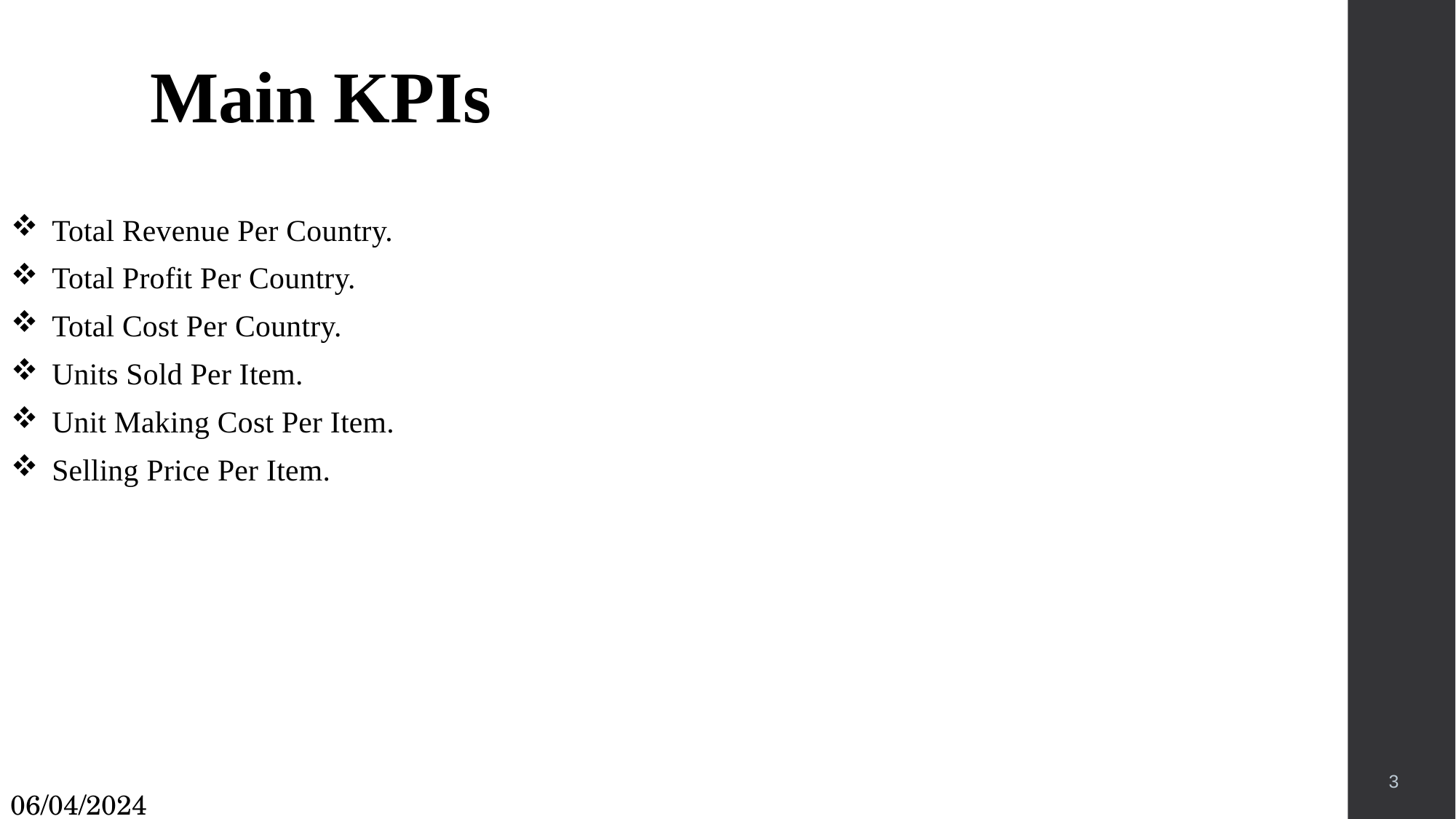

Main KPIs
Total Revenue Per Country.
Total Profit Per Country.
Total Cost Per Country.
Units Sold Per Item.
Unit Making Cost Per Item.
Selling Price Per Item.

3
06/04/2024